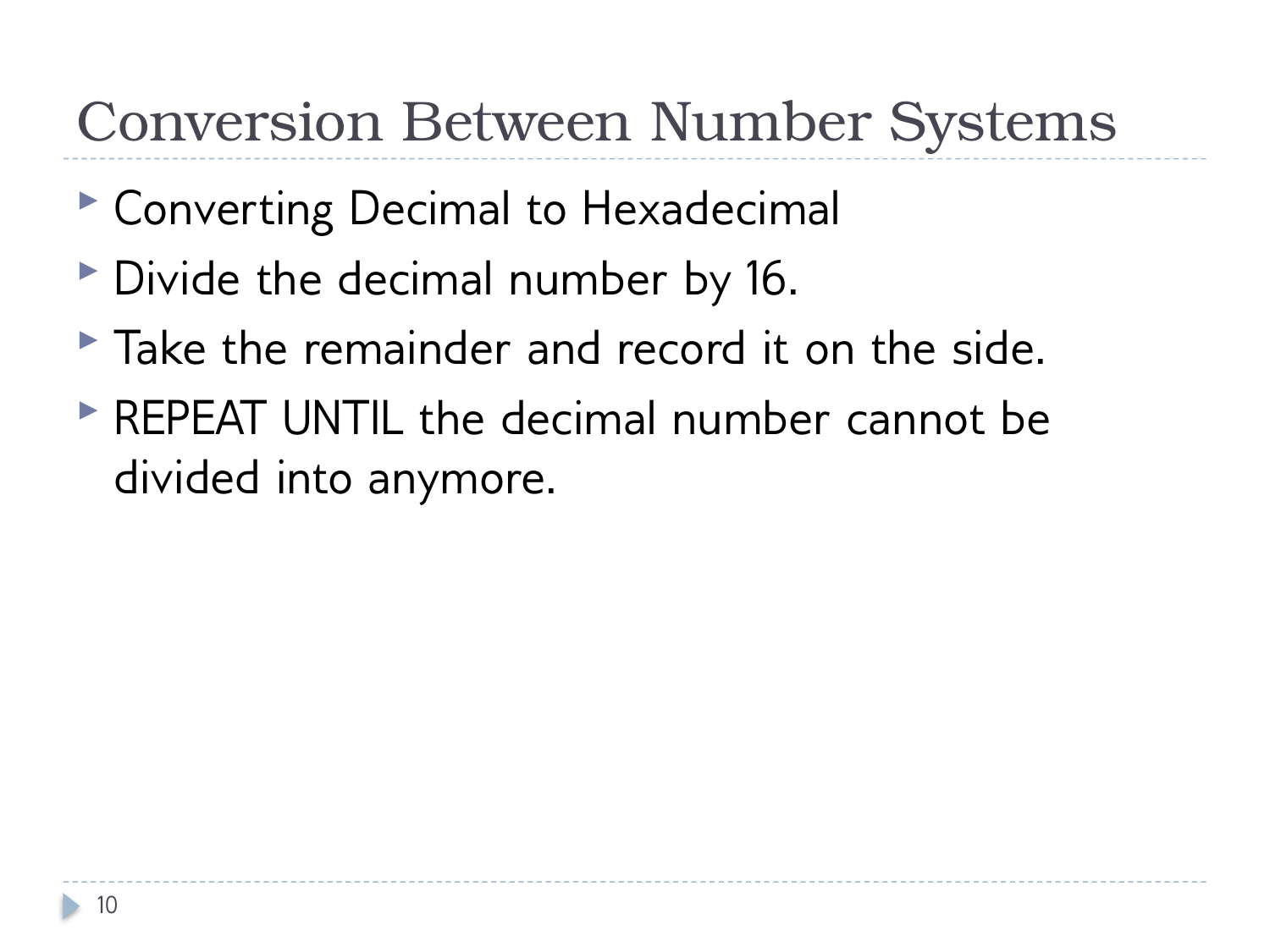

# Conversion Between Number Systems
Converting Decimal to Hexadecimal
Divide the decimal number by 16.
Take the remainder and record it on the side.
REPEAT UNTIL the decimal number cannot be divided into anymore.
10